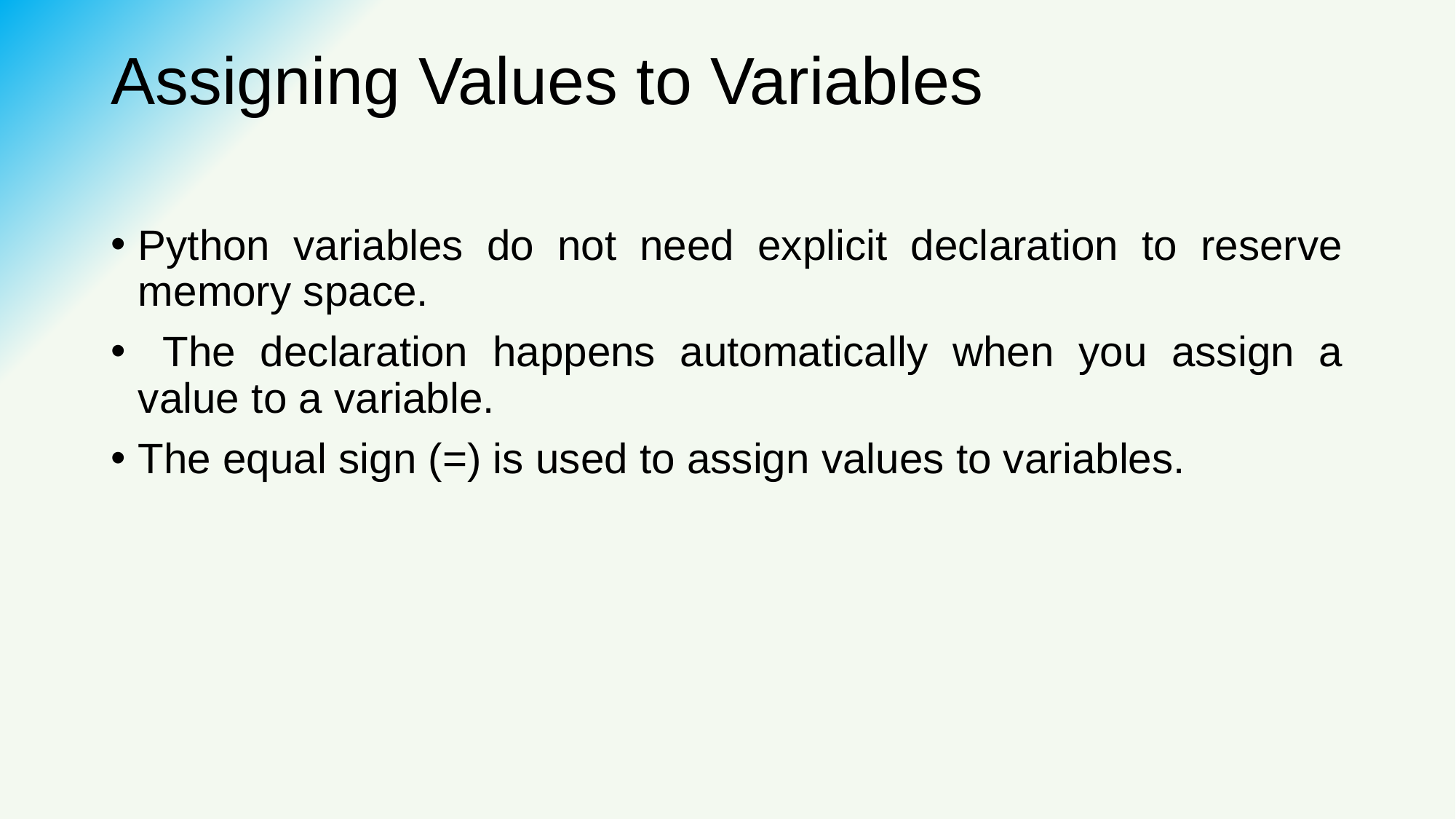

# Assigning Values to Variables
Python variables do not need explicit declaration to reserve memory space.
 The declaration happens automatically when you assign a value to a variable.
The equal sign (=) is used to assign values to variables.